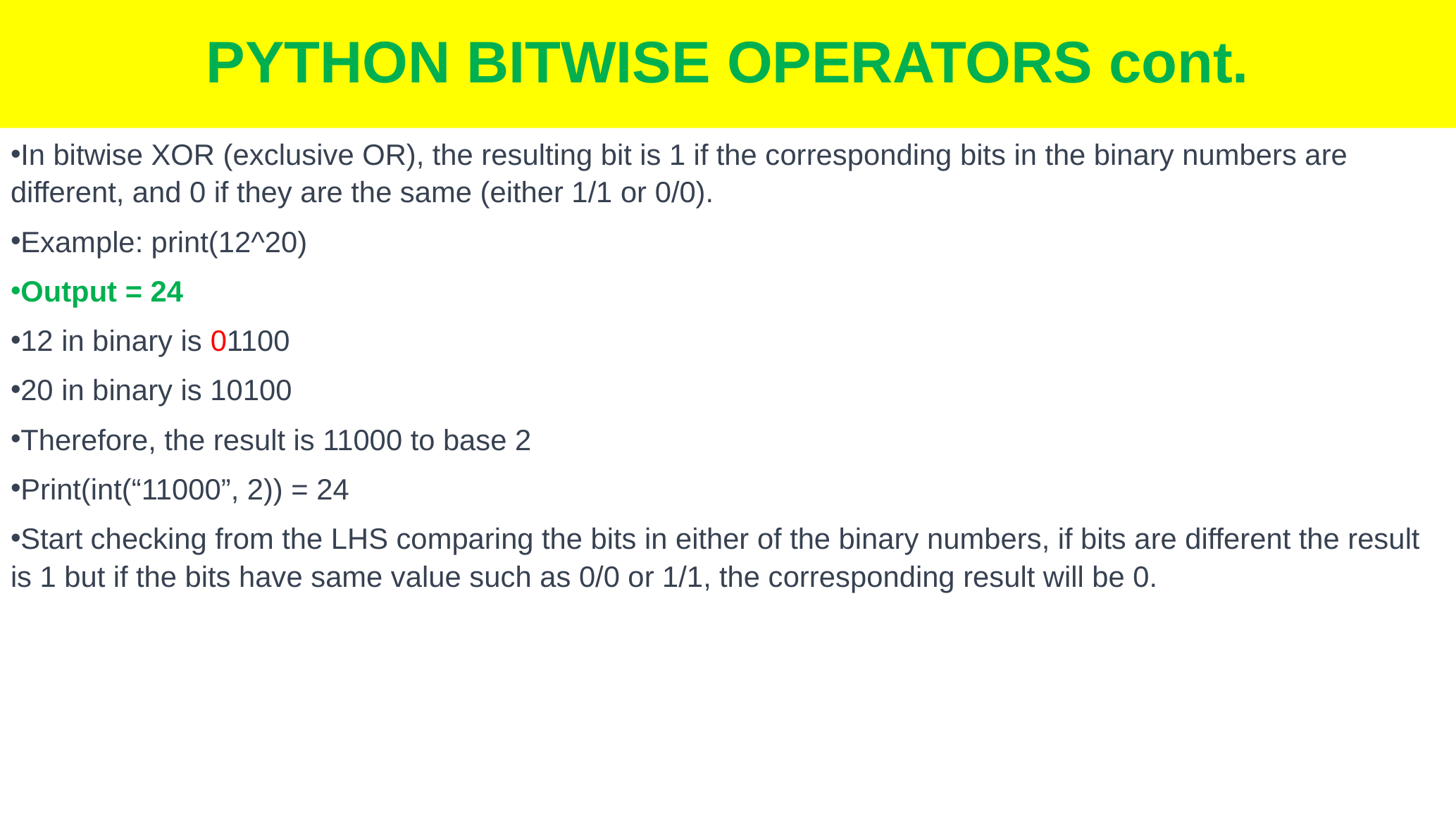

# PYTHON BITWISE OPERATORS cont.
In bitwise XOR (exclusive OR), the resulting bit is 1 if the corresponding bits in the binary numbers are different, and 0 if they are the same (either 1/1 or 0/0).
Example: print(12^20)
Output = 24
12 in binary is 01100
20 in binary is 10100
Therefore, the result is 11000 to base 2
Print(int(“11000”, 2)) = 24
Start checking from the LHS comparing the bits in either of the binary numbers, if bits are different the result is 1 but if the bits have same value such as 0/0 or 1/1, the corresponding result will be 0.